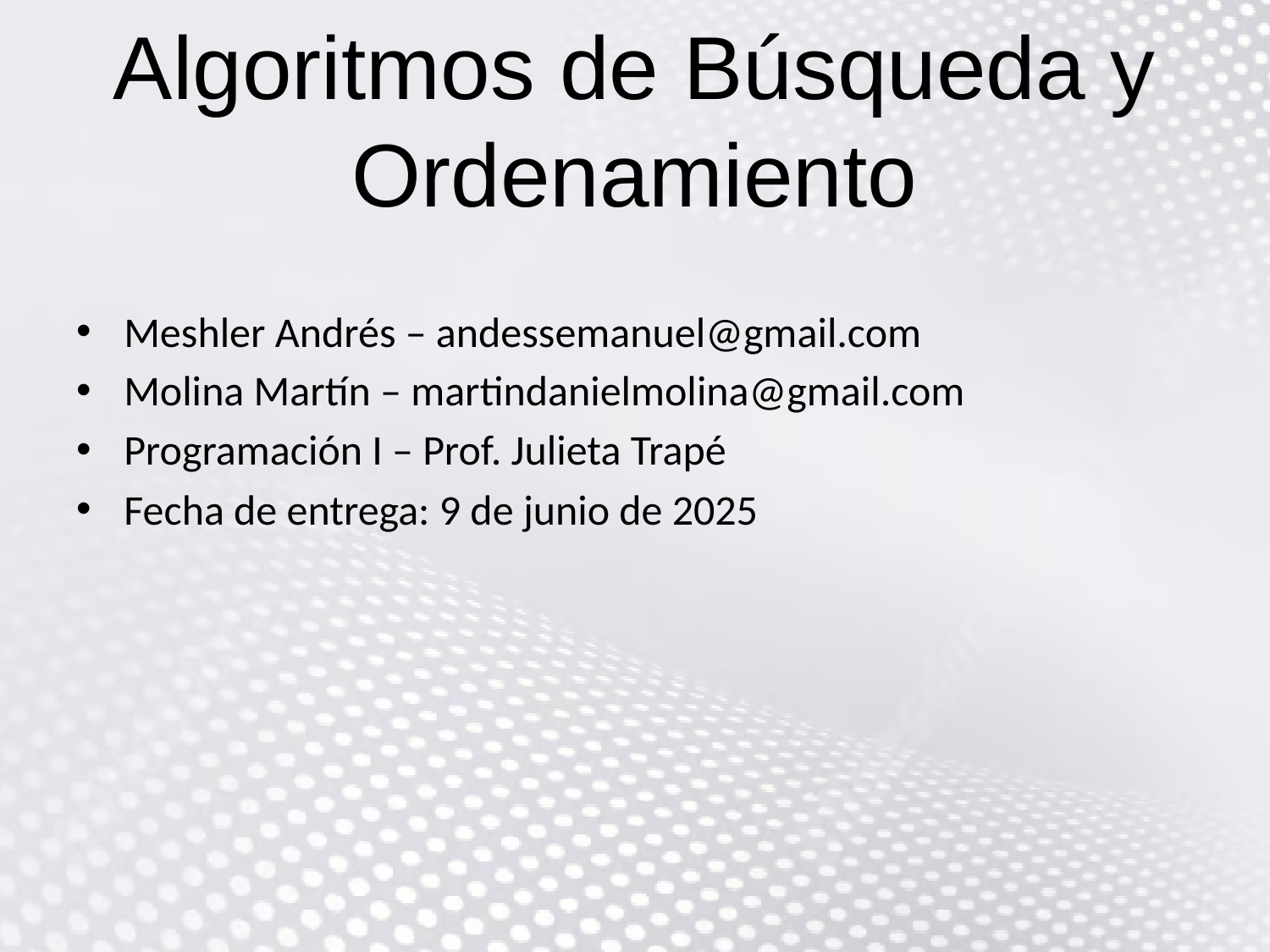

# Algoritmos de Búsqueda y Ordenamiento

Meshler Andrés – andessemanuel@gmail.com
Molina Martín – martindanielmolina@gmail.com
Programación I – Prof. Julieta Trapé
Fecha de entrega: 9 de junio de 2025